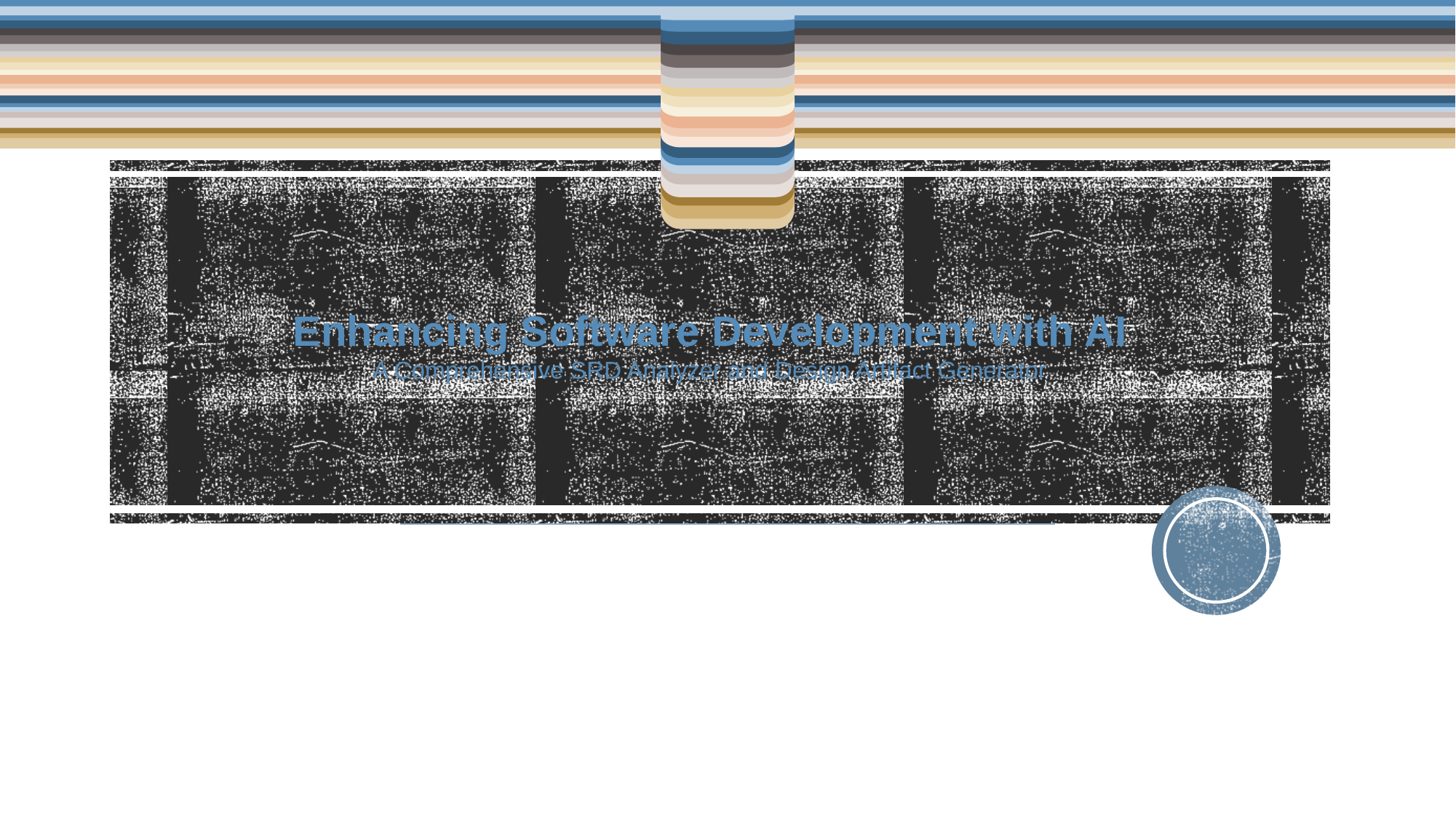

Enhancing Software Development with AI
A Comprehensive SRD Analyzer and Design Artifact Generator